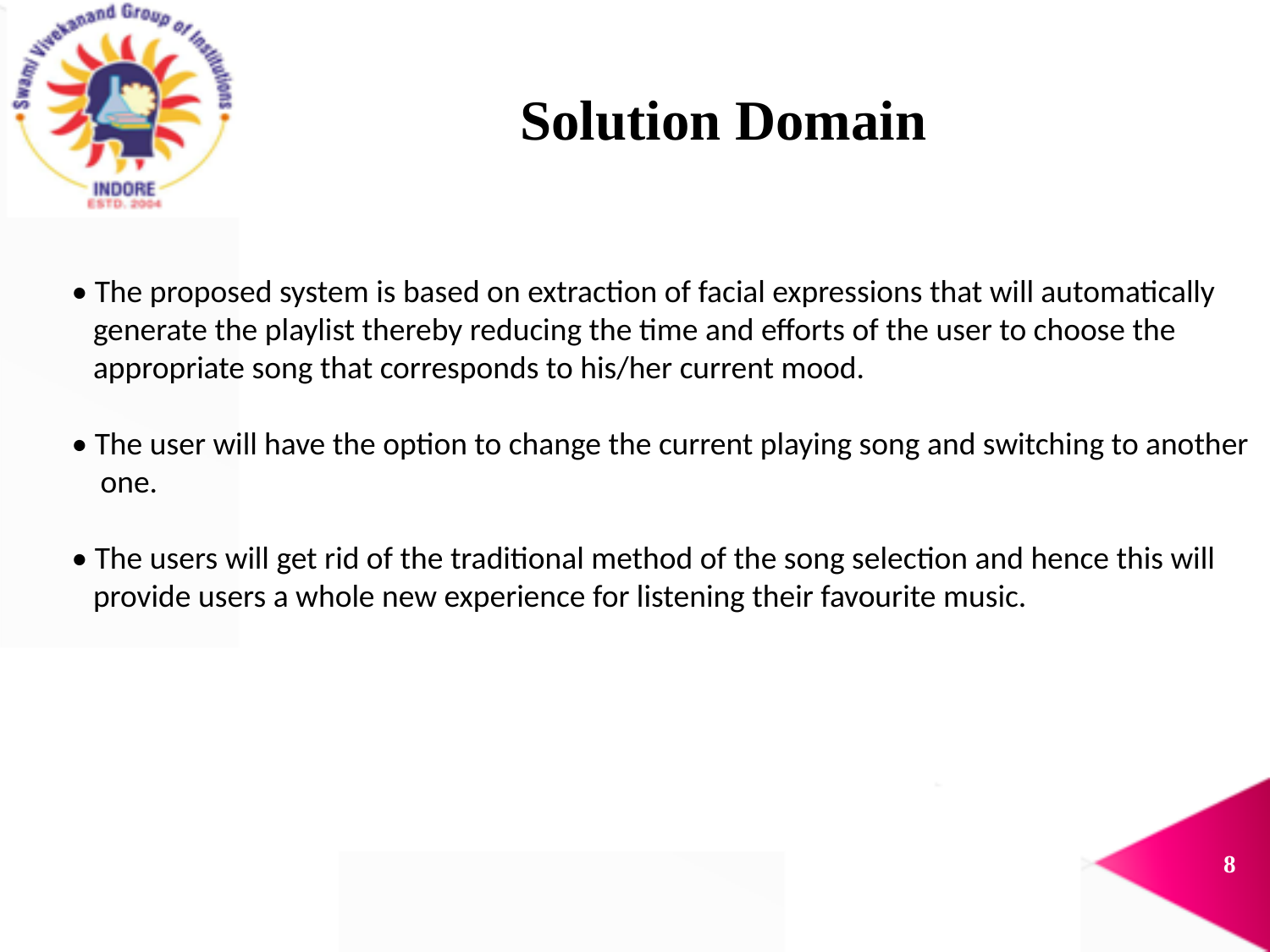

# Solution Domain
• The proposed system is based on extraction of facial expressions that will automatically
   generate the playlist thereby reducing the time and efforts of the user to choose the
   appropriate song that corresponds to his/her current mood.

• The user will have the option to change the current playing song and switching to another
    one.

• The users will get rid of the traditional method of the song selection and hence this will
   provide users a whole new experience for listening their favourite music.
8